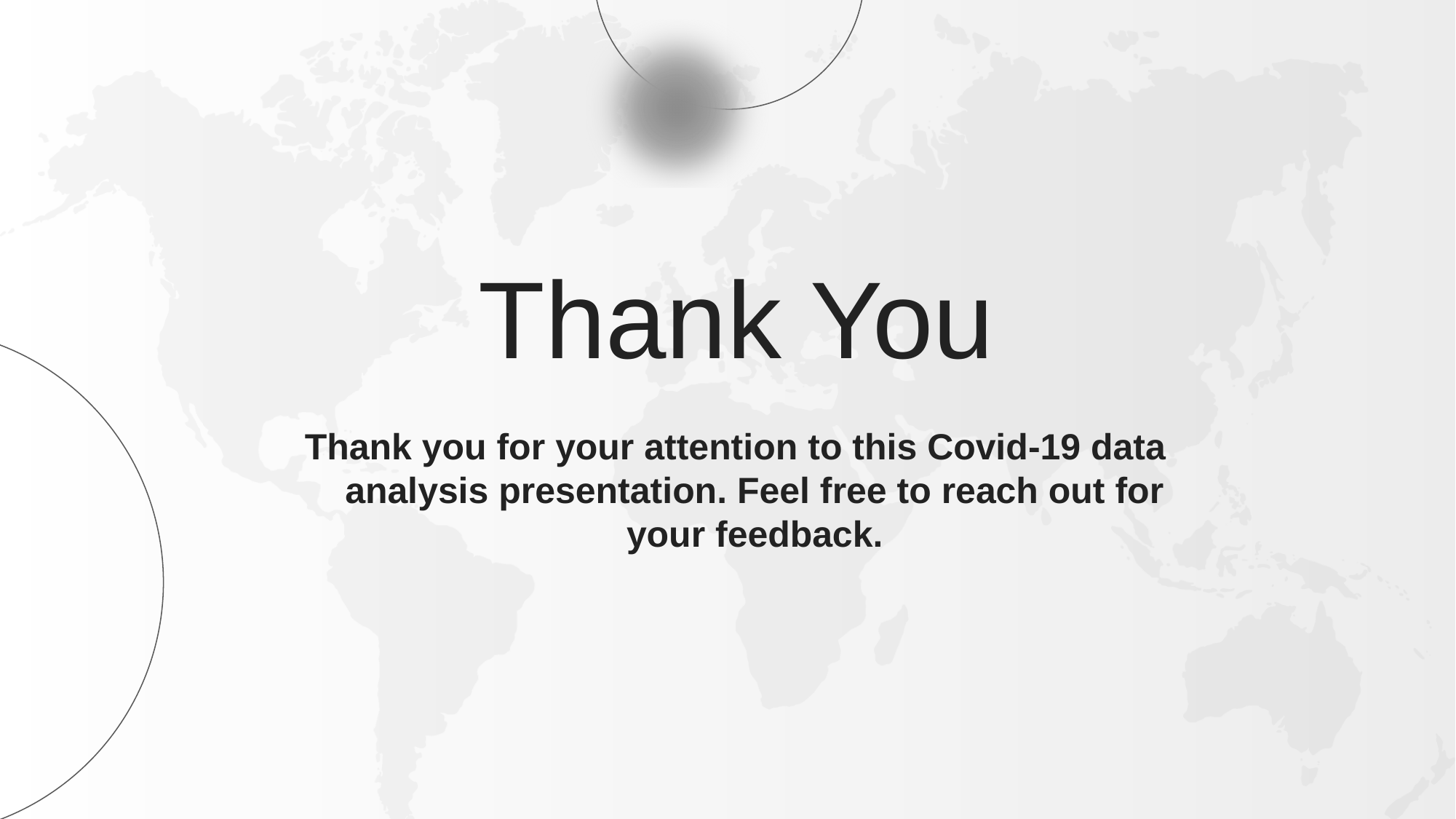

# Thank You
Thank you for your attention to this Covid-19 data analysis presentation. Feel free to reach out for your feedback.